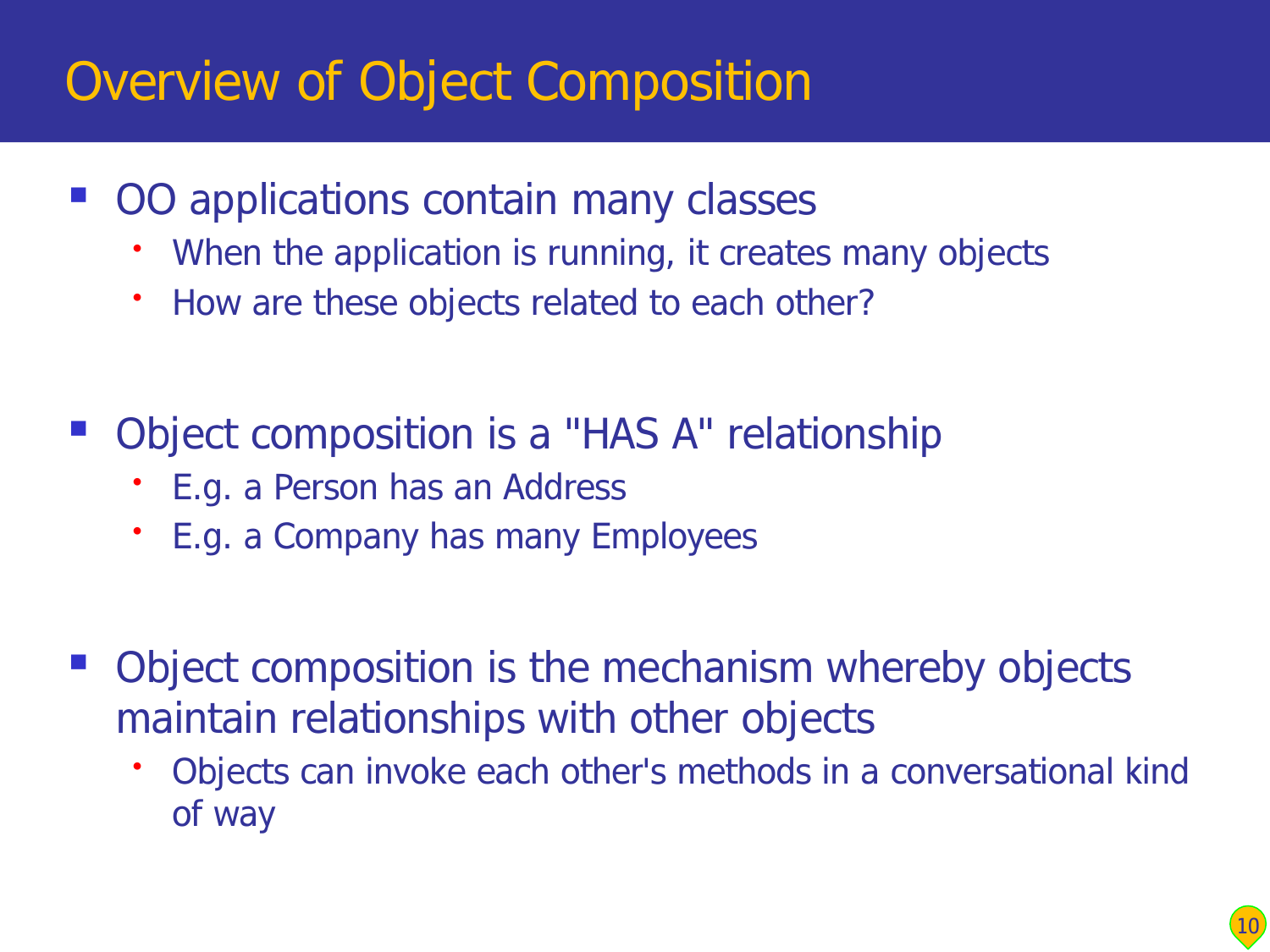

# Overview of Object Composition
OO applications contain many classes
When the application is running, it creates many objects
How are these objects related to each other?

Object composition is a "HAS A" relationship
E.g. a Person has an Address
E.g. a Company has many Employees

Object composition is the mechanism whereby objects maintain relationships with other objects
Objects can invoke each other's methods in a conversational kind of way

10